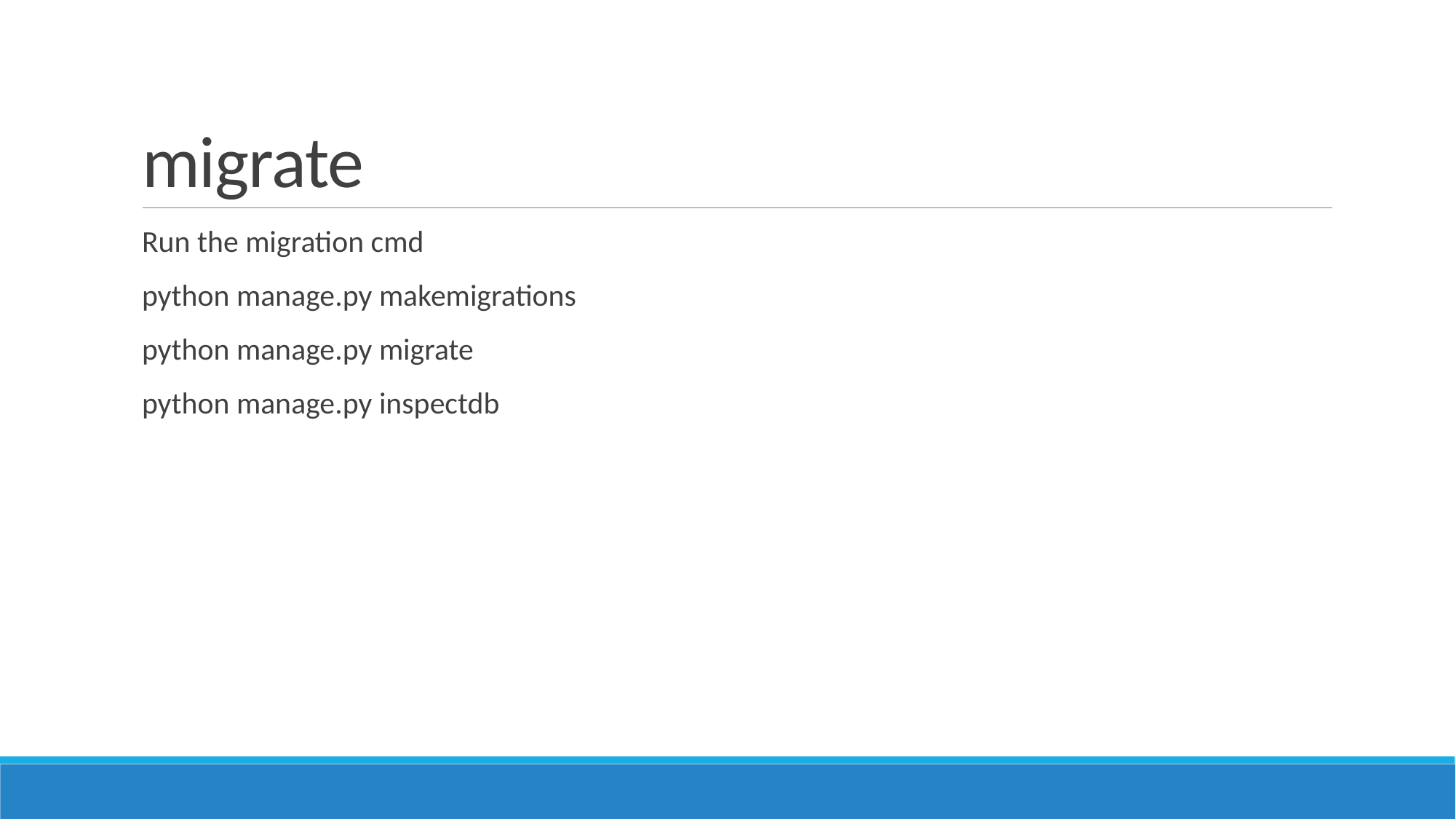

# migrate
Run the migration cmd
python manage.py makemigrations
python manage.py migrate
python manage.py inspectdb